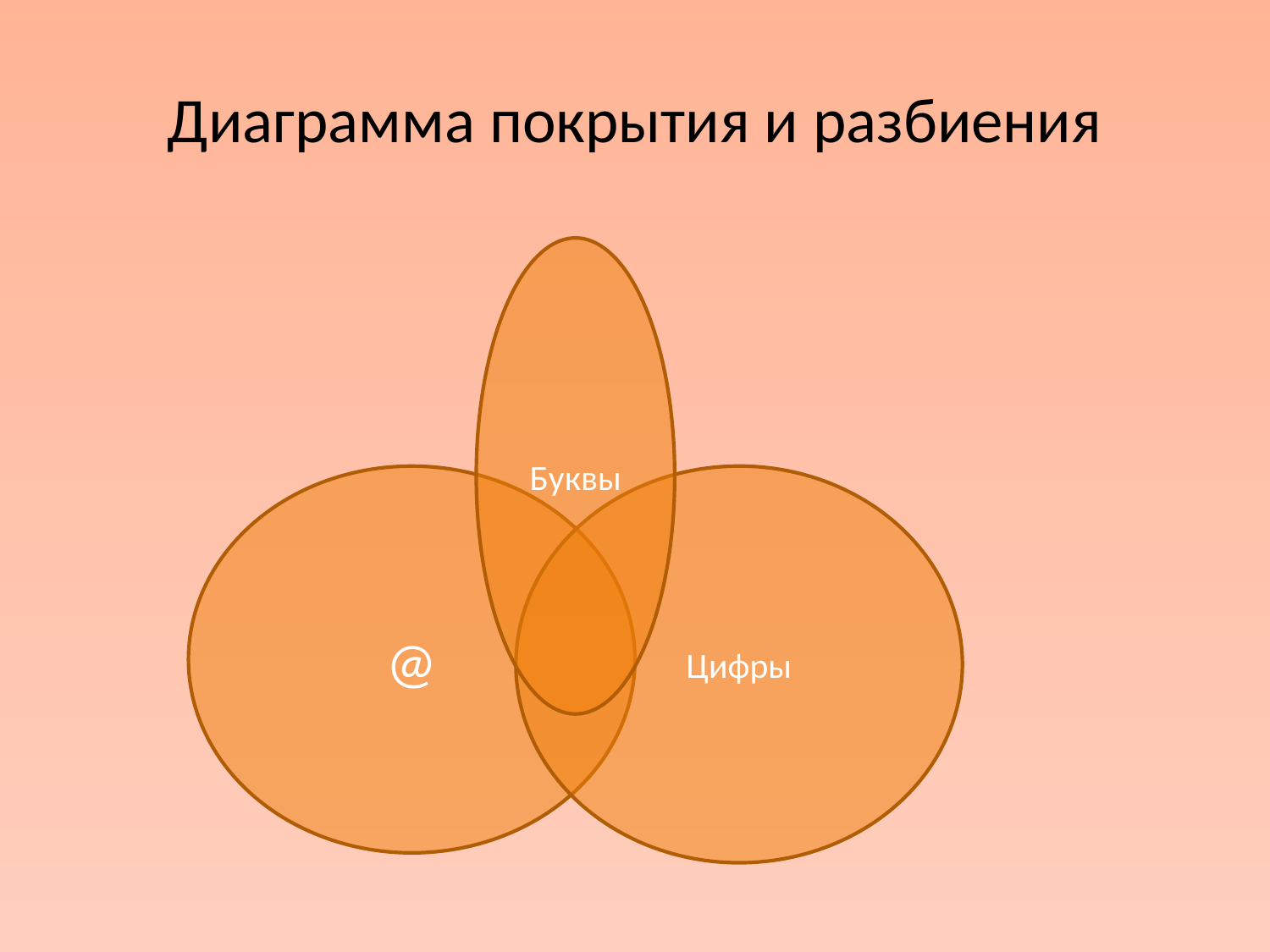

# Диаграмма покрытия и разбиения
Буквы
@
Цифры